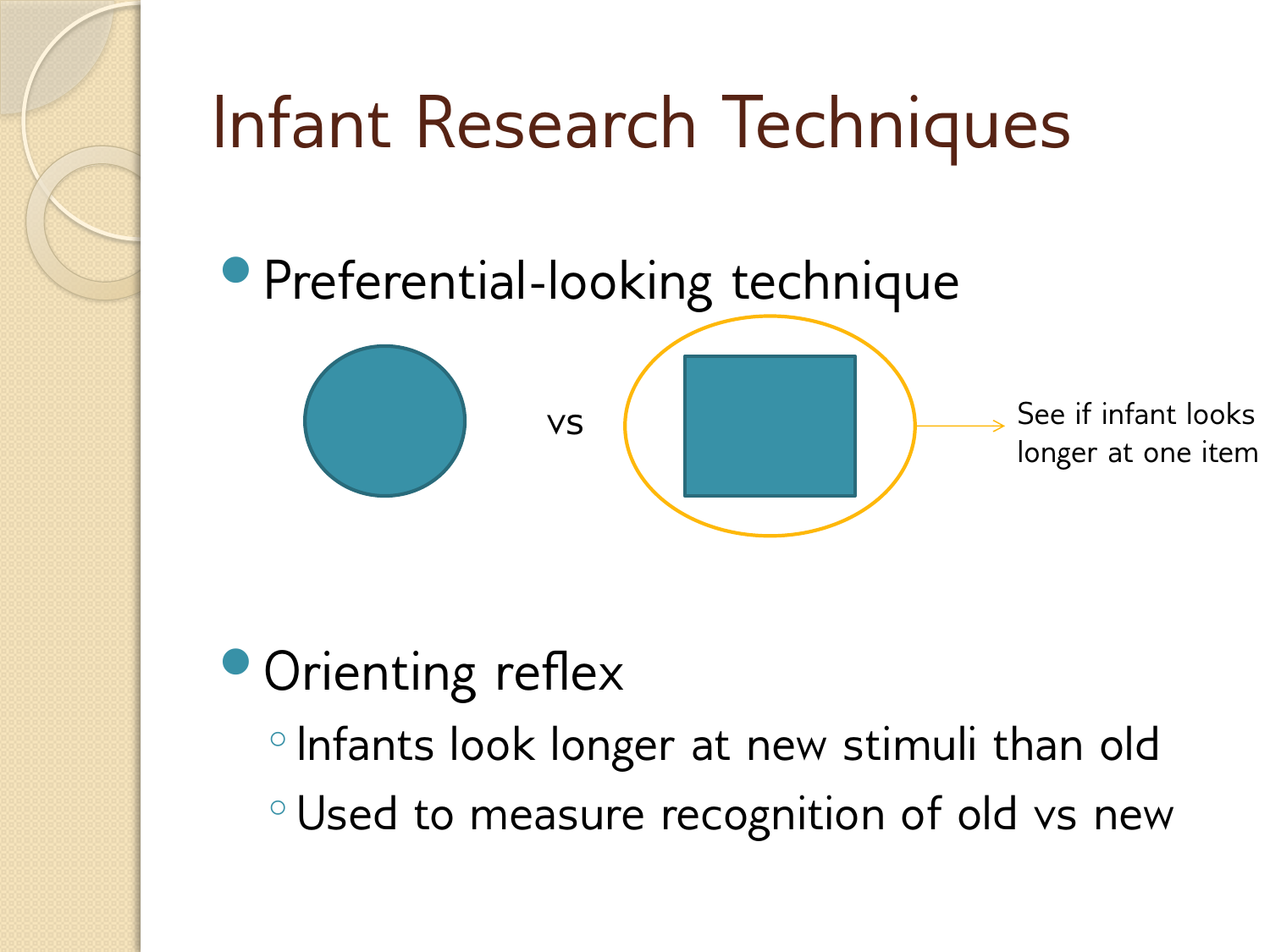

# Infant Research Techniques
Preferential-looking technique

Orienting reflex
Infants look longer at new stimuli than old
Used to measure recognition of old vs new

vs
See if infant looks
longer at one item